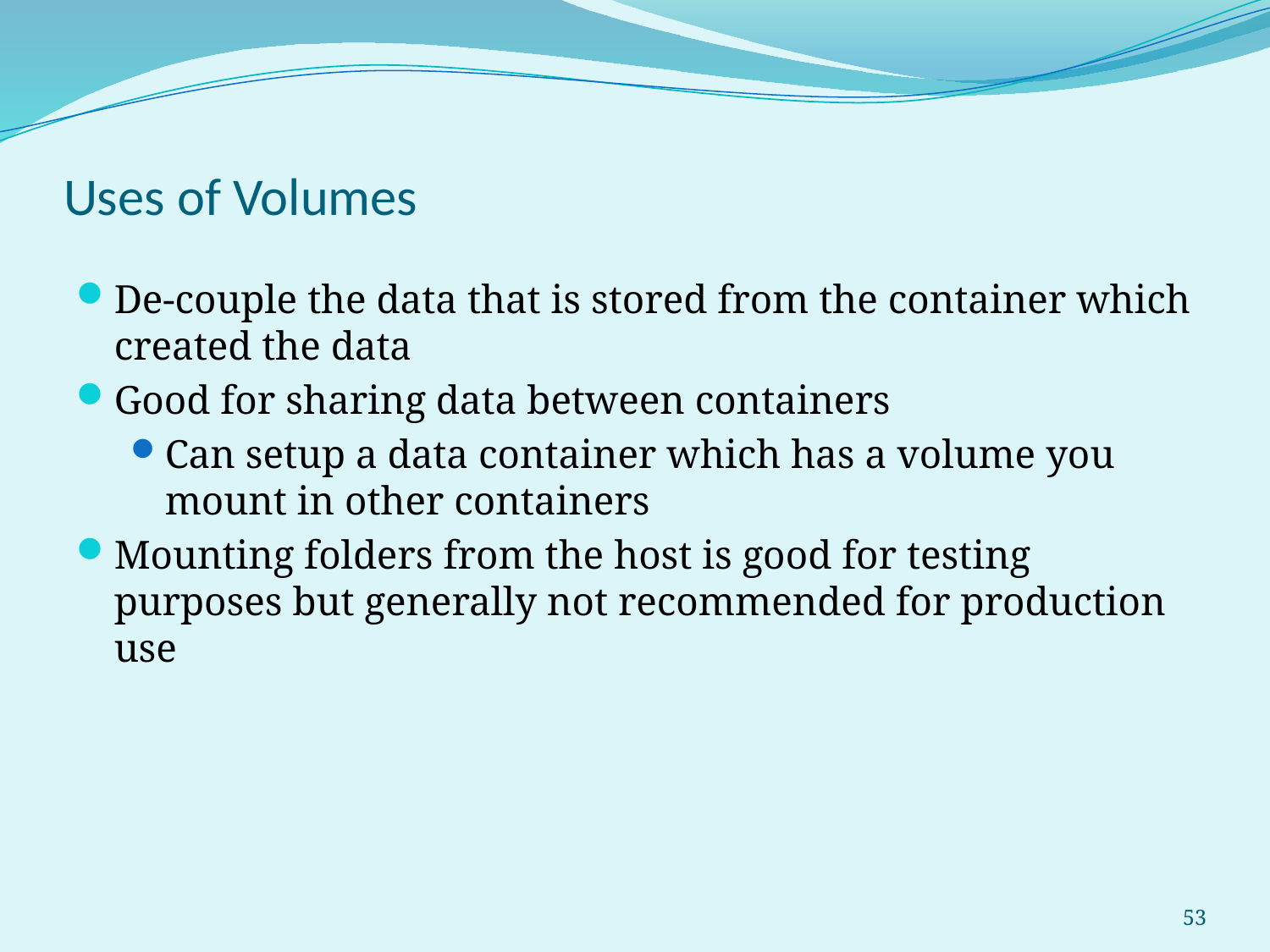

# Uses of Volumes
De-couple the data that is stored from the container which created the data
Good for sharing data between containers
Can setup a data container which has a volume you mount in other containers
Mounting folders from the host is good for testing purposes but generally not recommended for production use
53